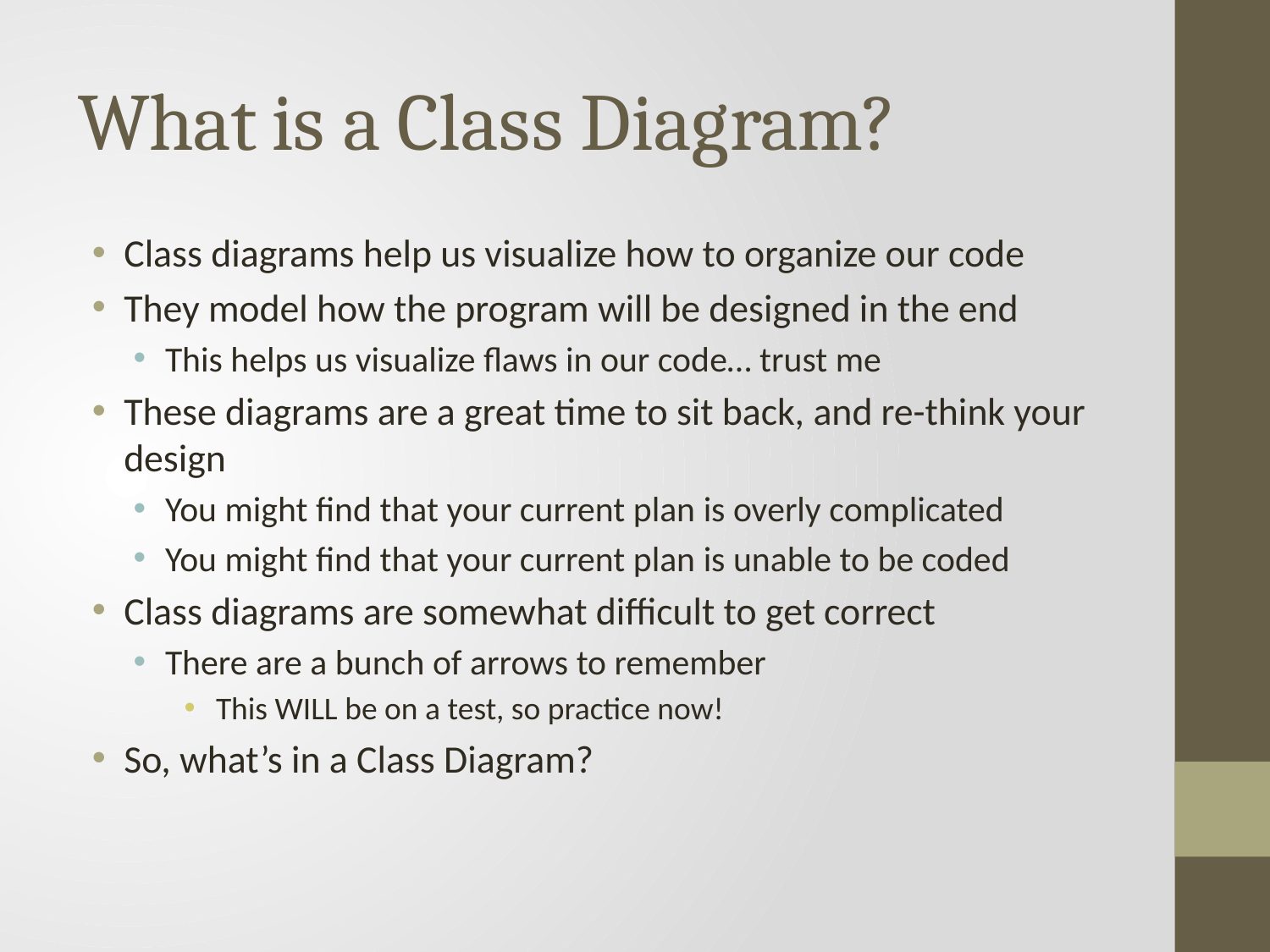

# What is a Class Diagram?
Class diagrams help us visualize how to organize our code
They model how the program will be designed in the end
This helps us visualize flaws in our code… trust me
These diagrams are a great time to sit back, and re-think your design
You might find that your current plan is overly complicated
You might find that your current plan is unable to be coded
Class diagrams are somewhat difficult to get correct
There are a bunch of arrows to remember
This WILL be on a test, so practice now!
So, what’s in a Class Diagram?